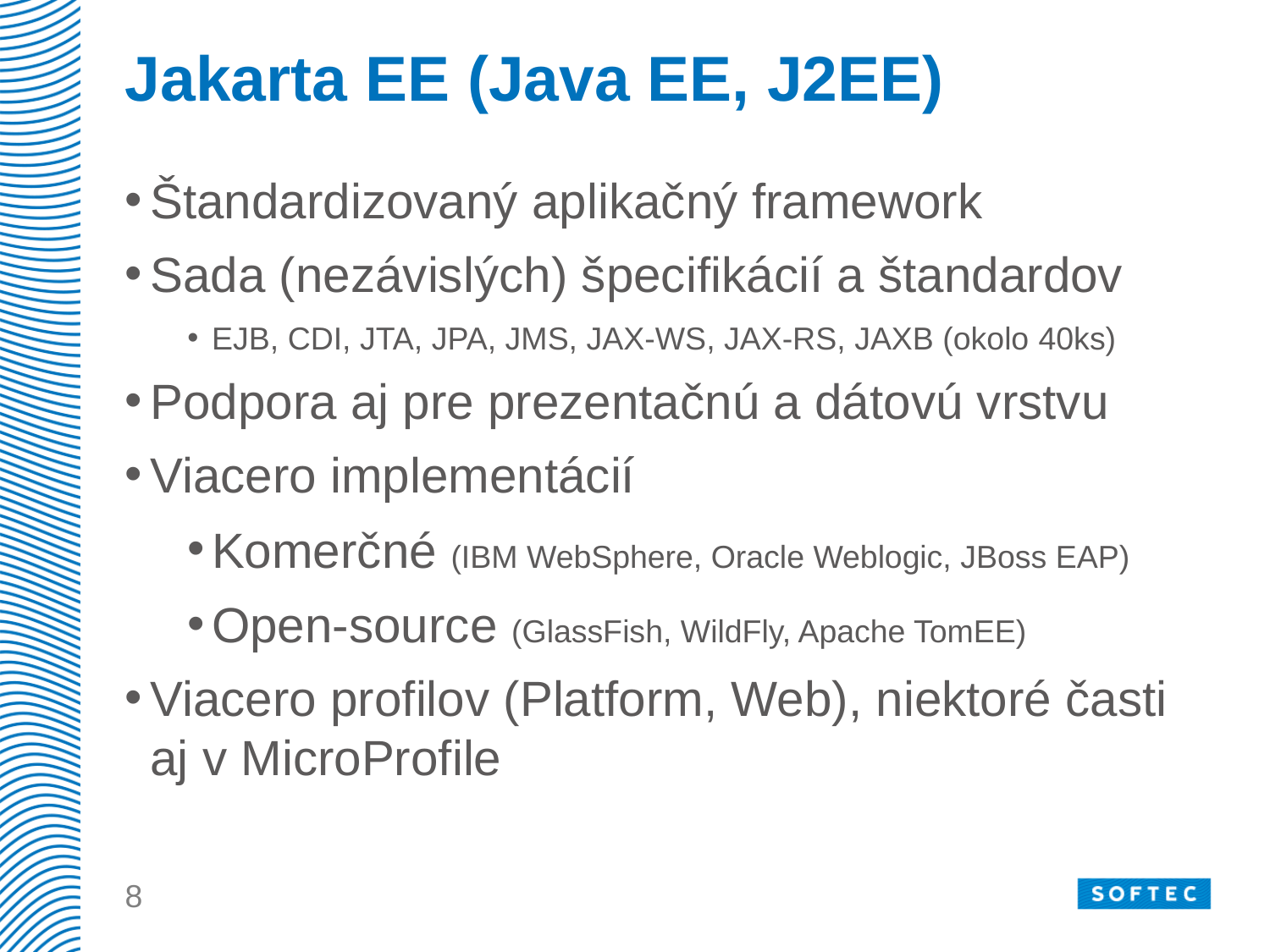

# Jakarta EE (Java EE, J2EE)
Štandardizovaný aplikačný framework
Sada (nezávislých) špecifikácií a štandardov
EJB, CDI, JTA, JPA, JMS, JAX-WS, JAX-RS, JAXB (okolo 40ks)
Podpora aj pre prezentačnú a dátovú vrstvu
Viacero implementácií
Komerčné (IBM WebSphere, Oracle Weblogic, JBoss EAP)
Open-source (GlassFish, WildFly, Apache TomEE)
Viacero profilov (Platform, Web), niektoré časti aj v MicroProfile